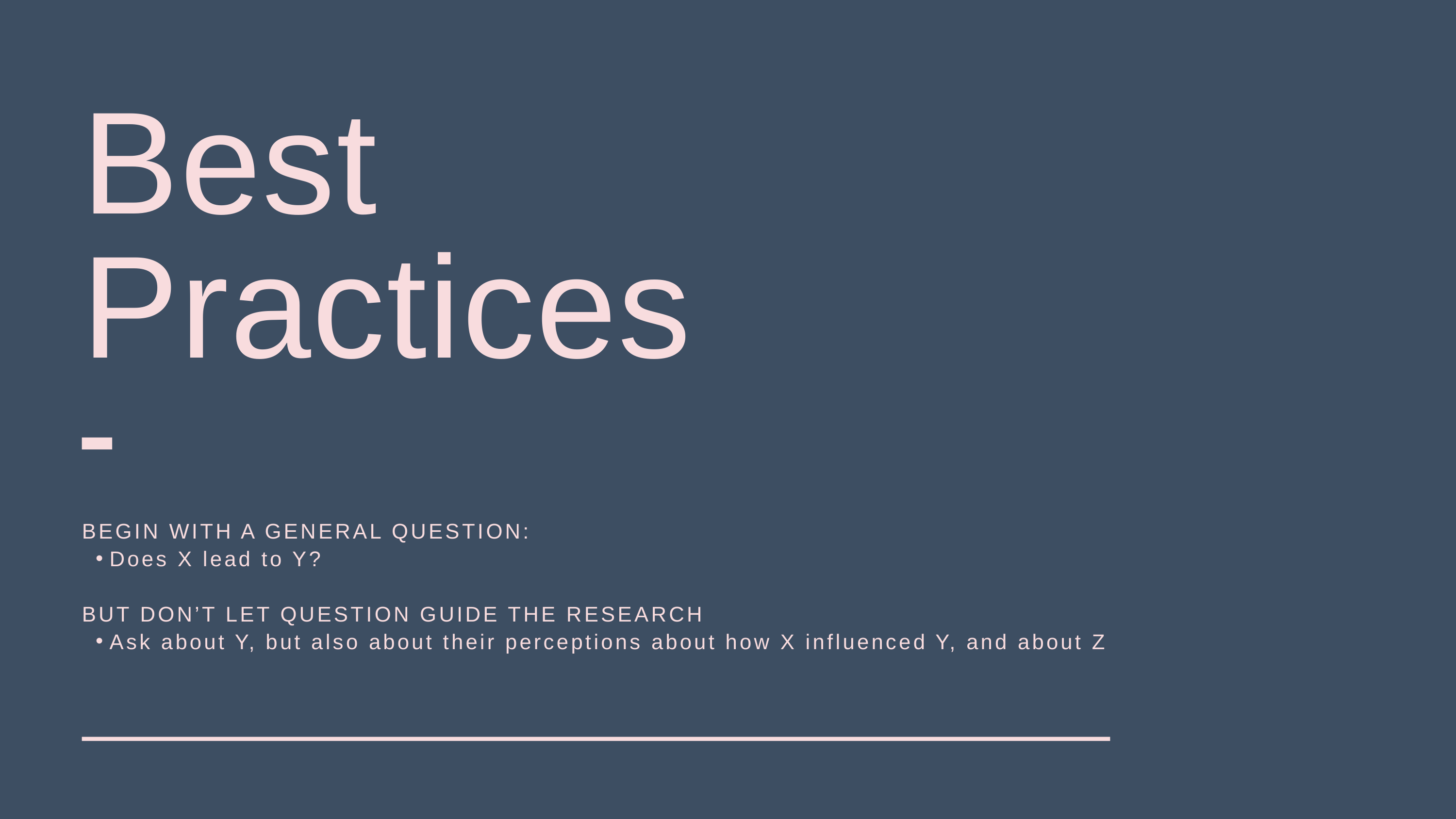

Best Practices

BEGIN WITH A GENERAL QUESTION:
Does X lead to Y?

BUT DON’T LET QUESTION GUIDE THE RESEARCH
Ask about Y, but also about their perceptions about how X influenced Y, and about Z